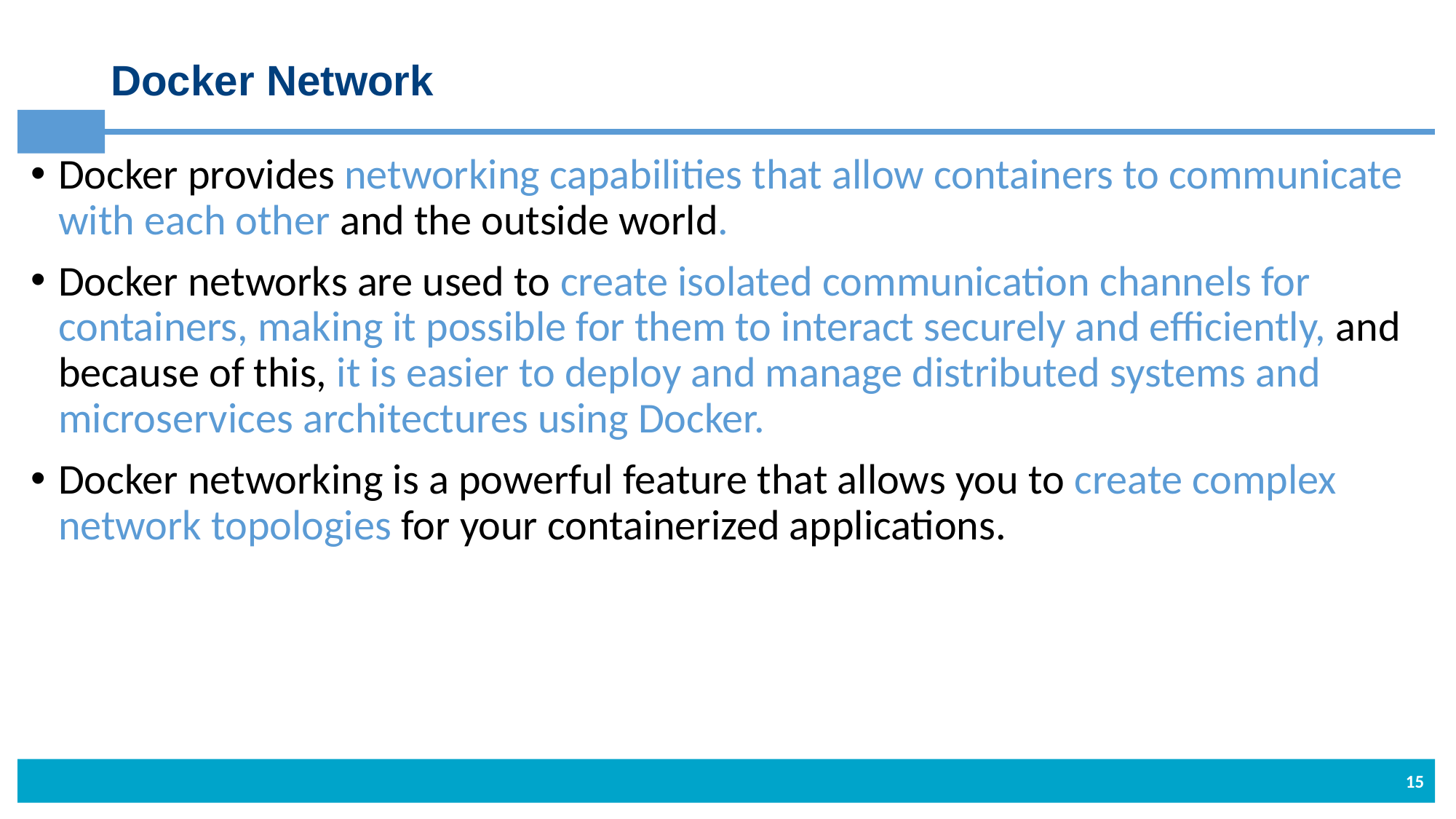

# Docker Network
Docker provides networking capabilities that allow containers to communicate with each other and the outside world.
Docker networks are used to create isolated communication channels for containers, making it possible for them to interact securely and efficiently, and because of this, it is easier to deploy and manage distributed systems and microservices architectures using Docker.
Docker networking is a powerful feature that allows you to create complex network topologies for your containerized applications.
15